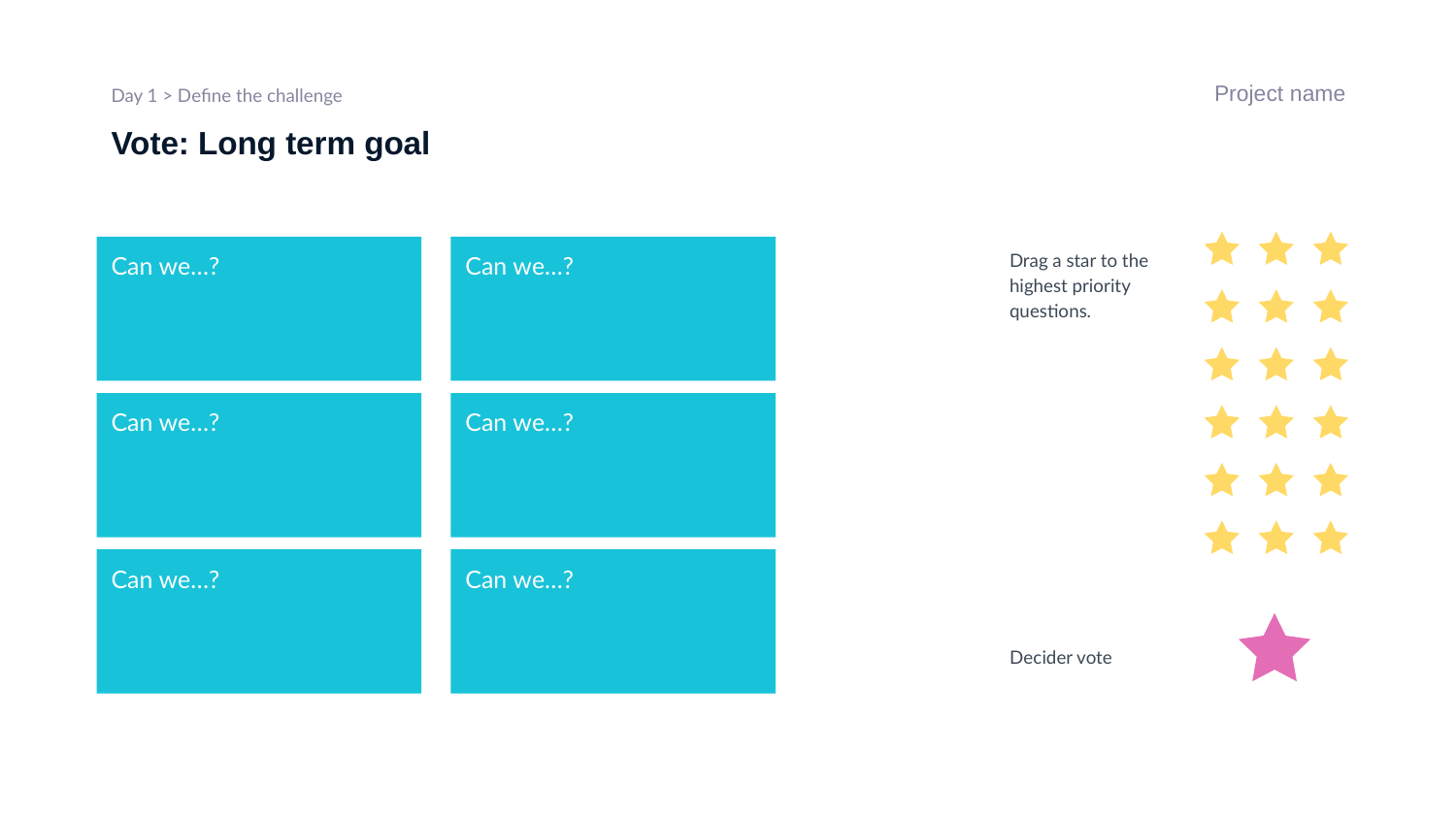

Project name
Day 1 > Define the challenge
# Vote: Long term goal
Drag a star to the highest priority questions.

Can we…?

Can we…?

Can we…?

Can we…?

Can we…?

Can we…?

Decider vote